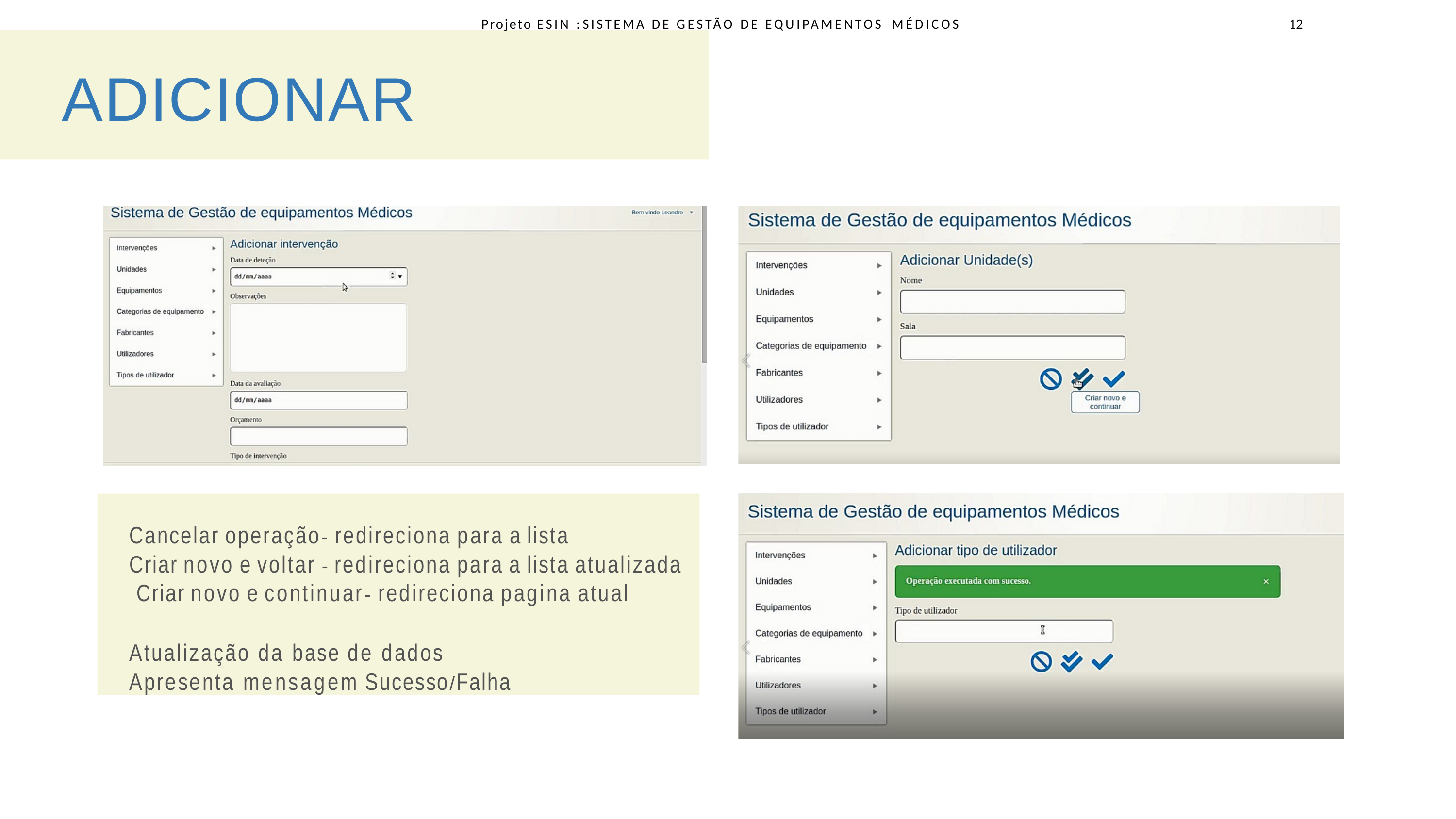

Projeto ESIN : SISTEMA DE GESTÃO DE EQUIPAMENTOS MÉDICOS
12

# ADICIONAR

Cancelar operação- redireciona para a lista
Criar novo e voltar - redireciona para a lista atualizada  Criar novo e continuar- redireciona pagina atual

Atualização da base de dados  Apresenta mensagem Sucesso/Falha